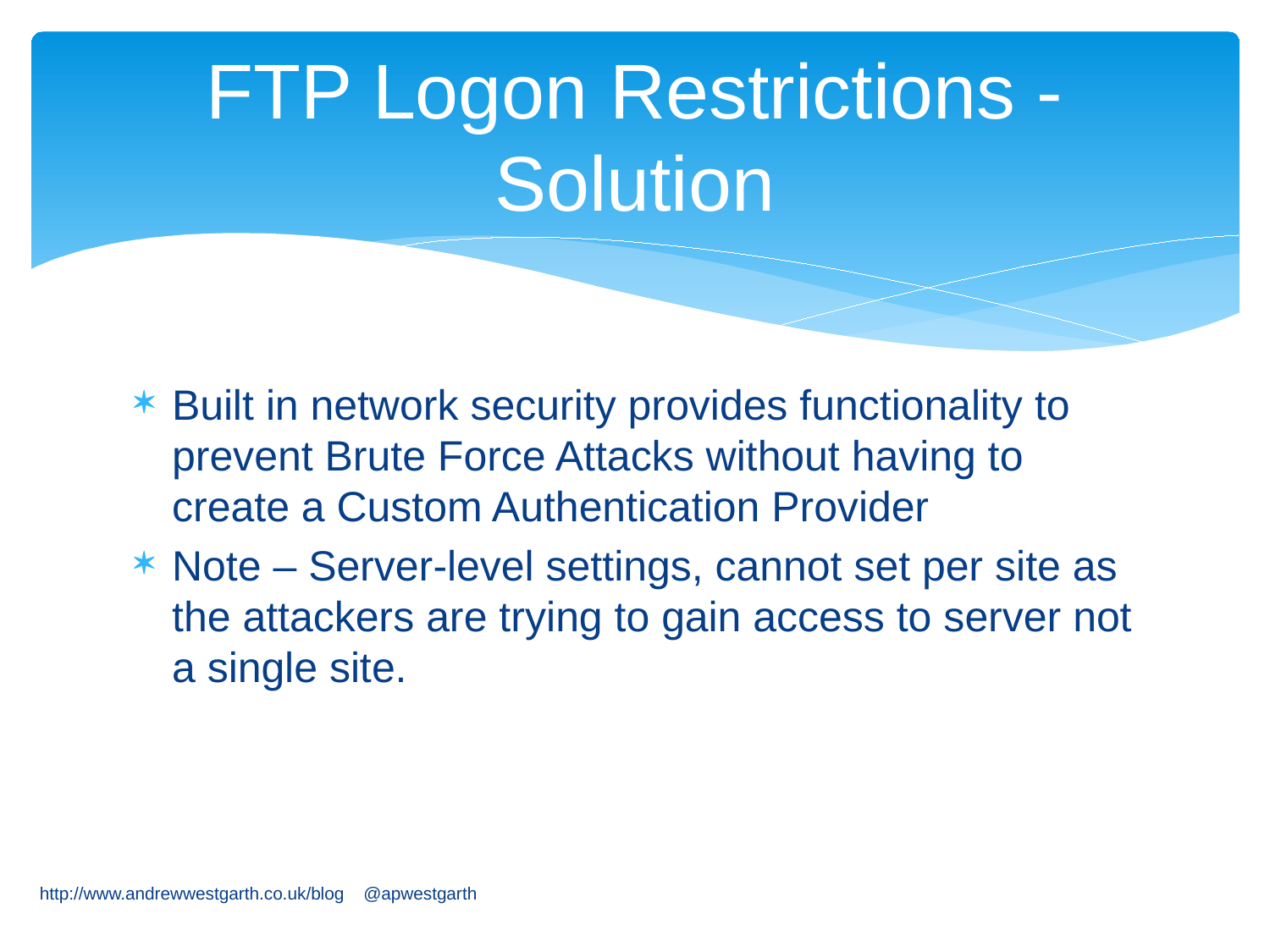

# FTP Logon Restrictions - Solution
Built in network security provides functionality to prevent Brute Force Attacks without having to create a Custom Authentication Provider
Note – Server-level settings, cannot set per site as the attackers are trying to gain access to server not a single site.
http://www.andrewwestgarth.co.uk/blog    @apwestgarth